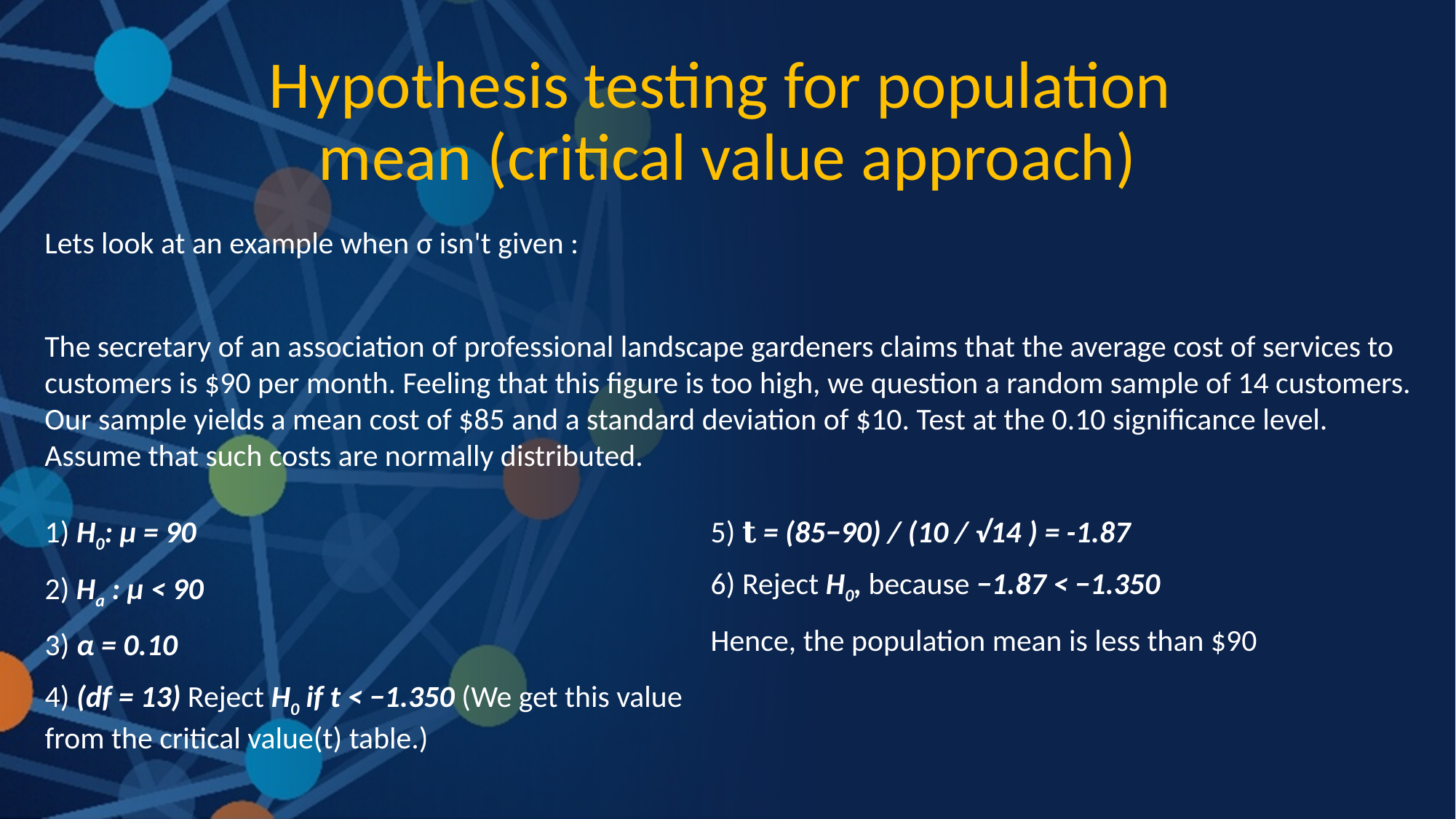

# Hypothesis testing for population  mean (critical value approach)
Lets look at an example when σ isn't given :

The secretary of an association of professional landscape gardeners claims that the average cost of services to customers is $90 per month. Feeling that this figure is too high, we question a random sample of 14 customers. Our sample yields a mean cost of $85 and a standard deviation of $10. Test at the 0.10 significance level. Assume that such costs are normally distributed.

1) H0: µ = 90
2) Ha : µ < 90
3) α = 0.10
4) (df = 13) Reject H0 if t < −1.350 (We get this value from the critical value(t) table.)

5) 𝐭 = (85−90) / (10 / √14 ) = -1.87
6) Reject H0, because −1.87 < −1.350
Hence, the population mean is less than $90